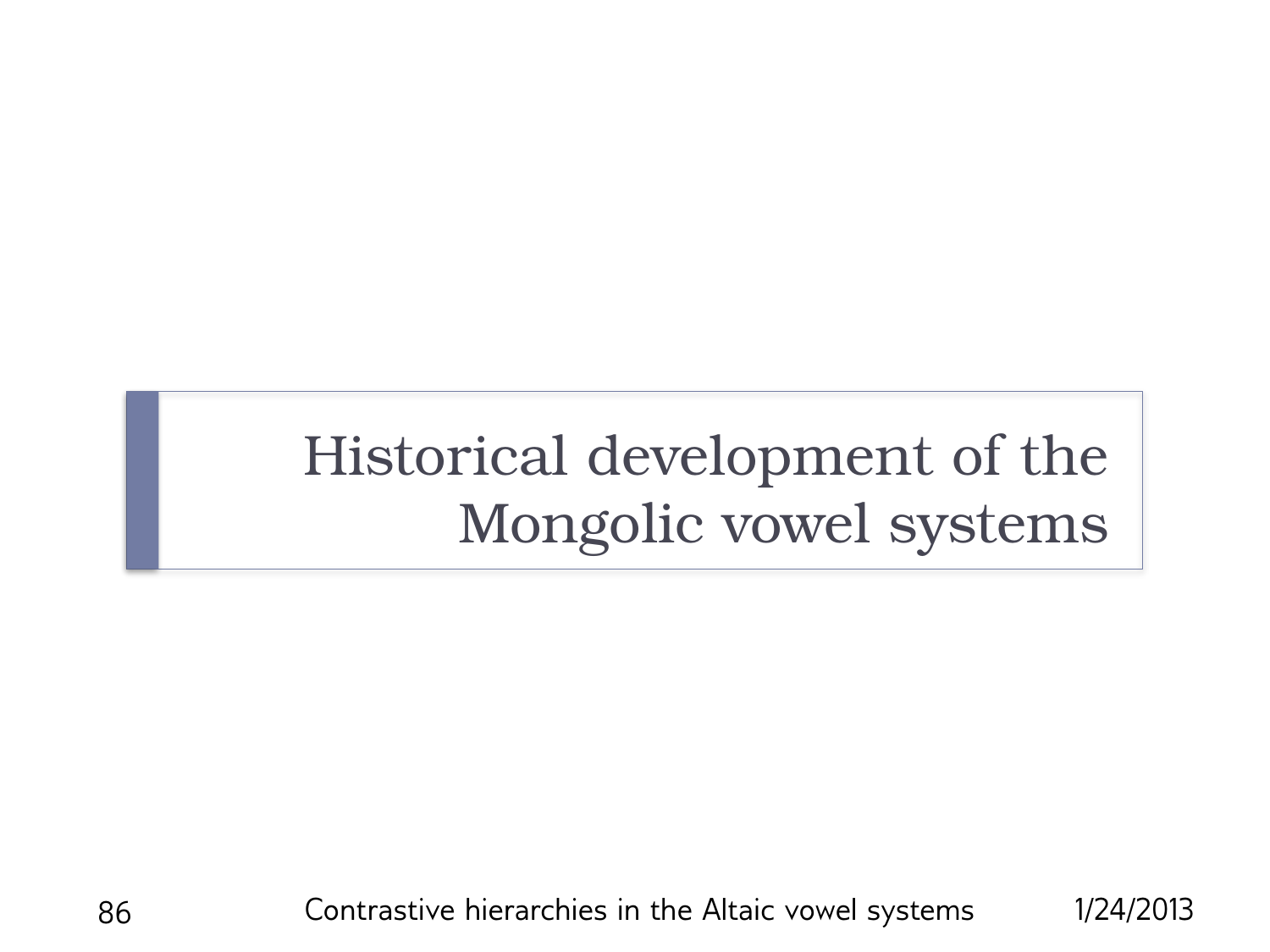

# Historical development of the Mongolic vowel systems

Contrastive hierarchies in the Altaic vowel systems
1/24/2013
86